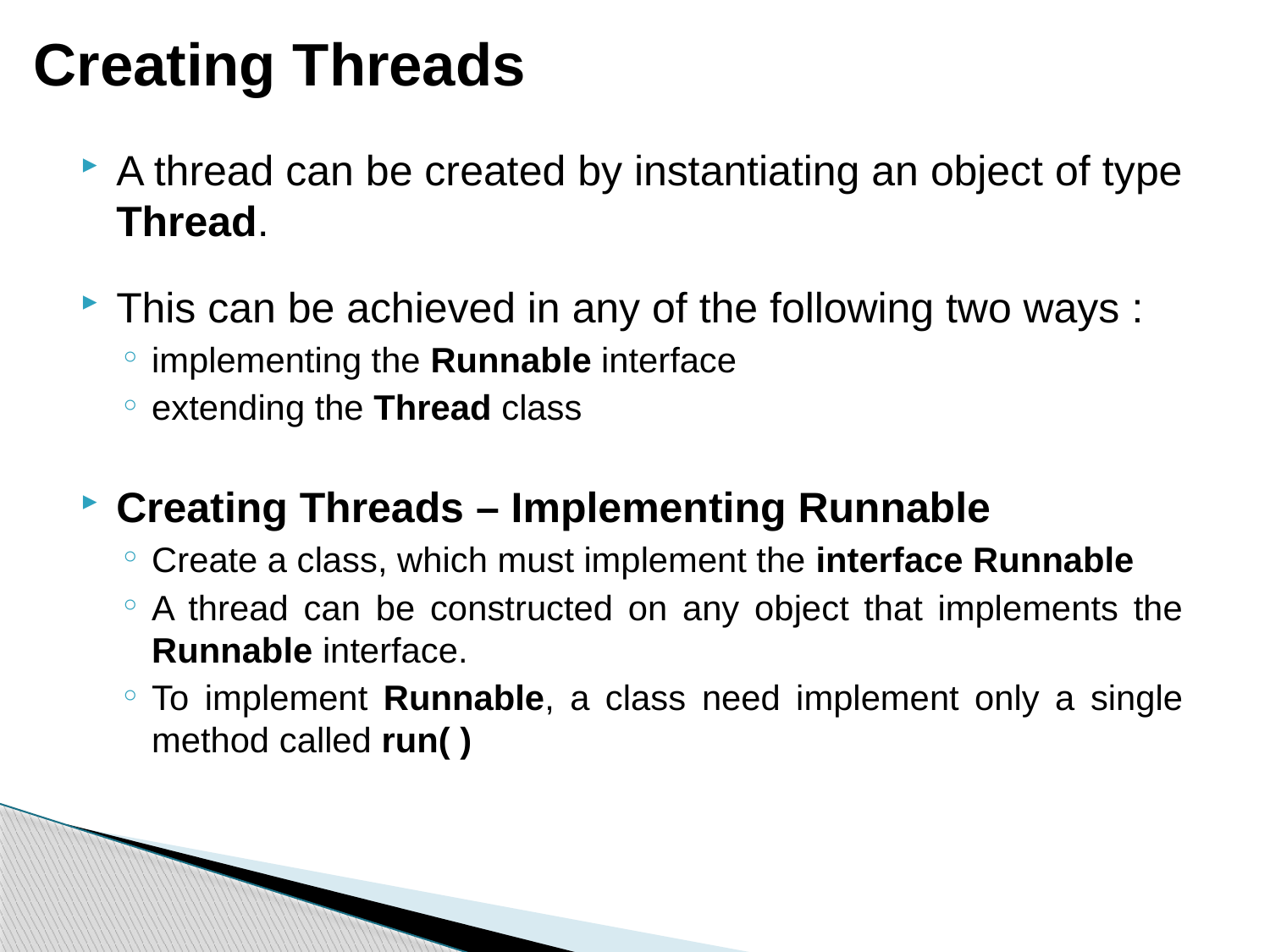

# Creating Threads
A thread can be created by instantiating an object of type Thread.

This can be achieved in any of the following two ways :
implementing the Runnable interface
extending the Thread class

Creating Threads – Implementing Runnable
Create a class, which must implement the interface Runnable
A thread can be constructed on any object that implements the Runnable interface.
To implement Runnable, a class need implement only a single method called run( )